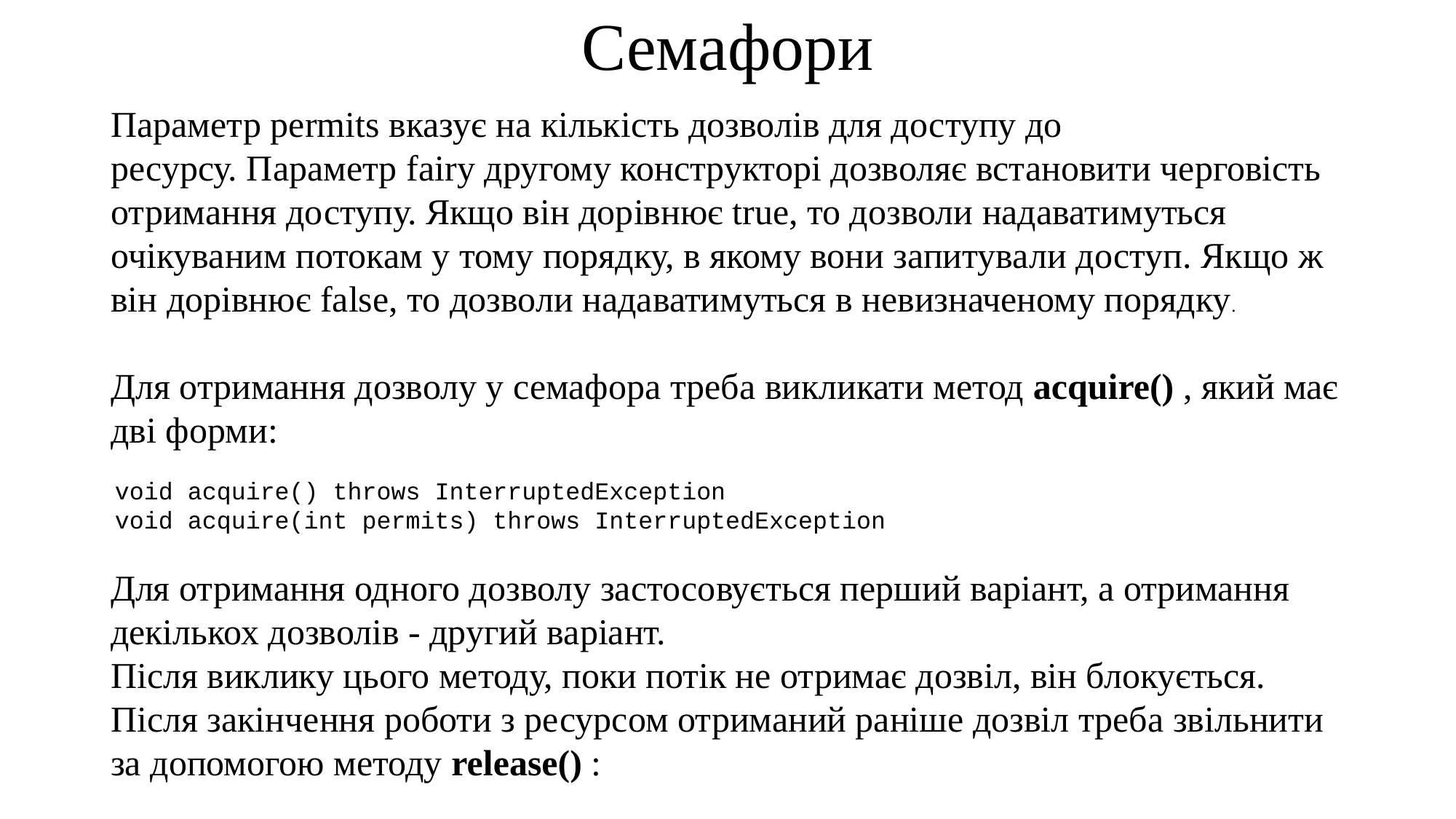

# Семафори
Параметр permits вказує на кількість дозволів для доступу до ресурсу. Параметр fairу другому конструкторі дозволяє встановити черговість отримання доступу. Якщо він дорівнює true, то дозволи надаватимуться очікуваним потокам у тому порядку, в якому вони запитували доступ. Якщо ж він дорівнює false, то дозволи надаватимуться в невизначеному порядку.

Для отримання дозволу у семафора треба викликати метод acquire() , який має дві форми:
void acquire() throws InterruptedException
void acquire(int permits) throws InterruptedException
Для отримання одного дозволу застосовується перший варіант, а отримання декількох дозволів - другий варіант.
Після виклику цього методу, поки потік не отримає дозвіл, він блокується.
Після закінчення роботи з ресурсом отриманий раніше дозвіл треба звільнити за допомогою методу release() :